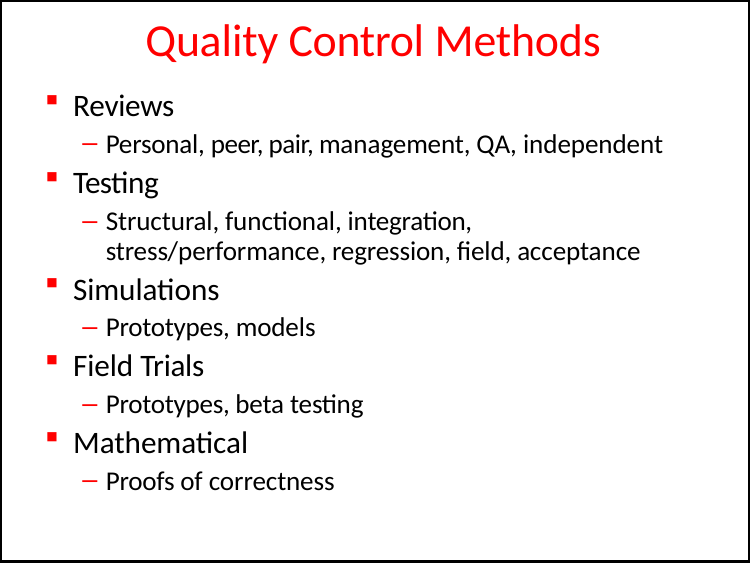

# Quality Control Methods
Reviews
Personal, peer, pair, management, QA, independent
Testing
Structural, functional, integration,  stress/performance, regression, field, acceptance
Simulations
Prototypes, models
Field Trials
Prototypes, beta testing
Mathematical
Proofs of correctness